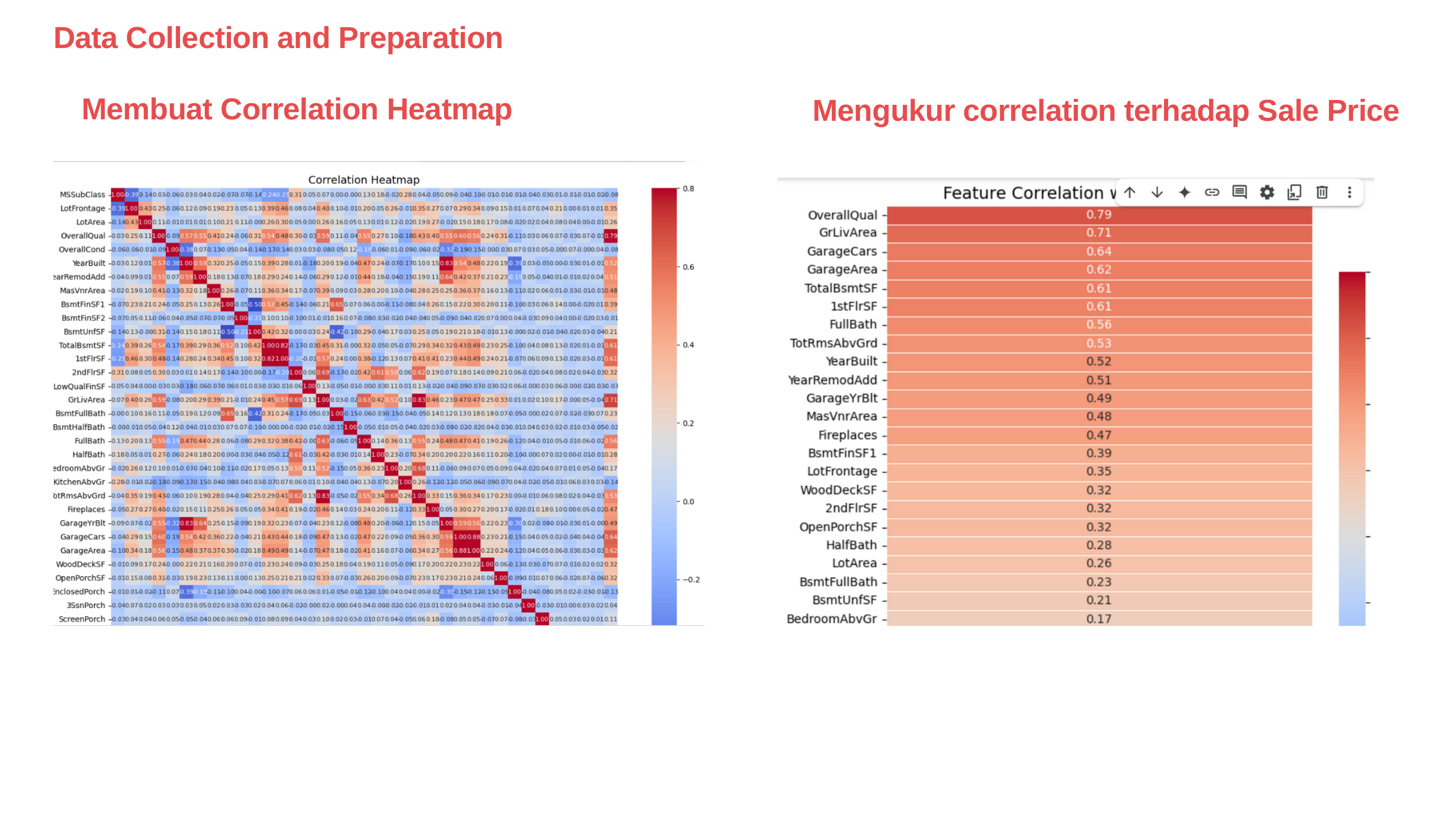

Data Collection and Preparation
Membuat Correlation Heatmap
Mengukur correlation terhadap Sale Price